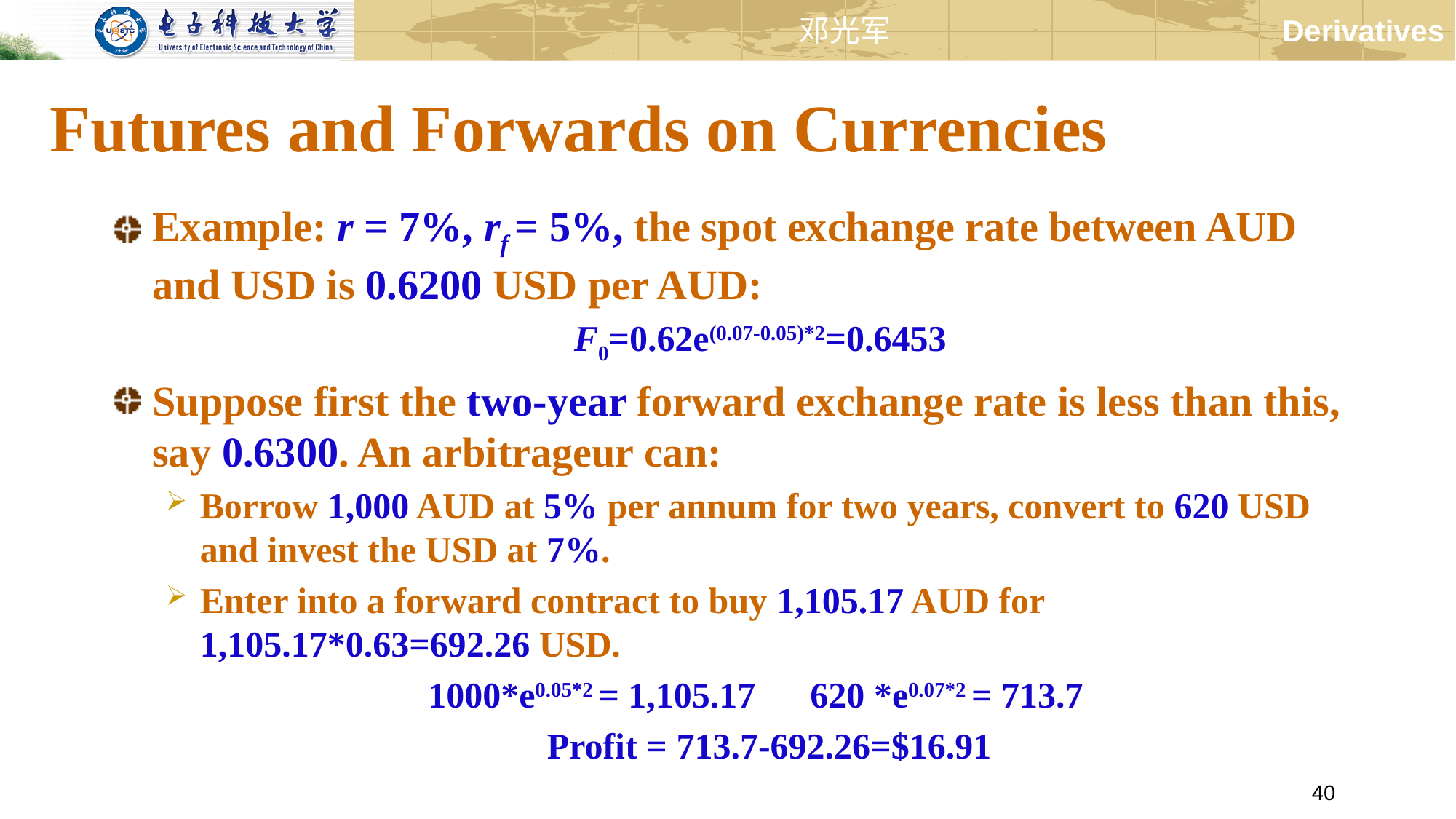

# Futures and Forwards on Currencies
Example: r = 7%, rf = 5%, the spot exchange rate between AUD and USD is 0.6200 USD per AUD:
    F0=0.62e(0.07-0.05)*2=0.6453
Suppose first the two-year forward exchange rate is less than this, say 0.6300. An arbitrageur can:
Borrow 1,000 AUD at 5% per annum for two years, convert to 620 USD and invest the USD at 7%.
Enter into a forward contract to buy 1,105.17 AUD for 1,105.17*0.63=692.26 USD.
1000*e0.05*2 = 1,105.17      620 *e0.07*2 = 713.7
Profit = 713.7-692.26=$16.91